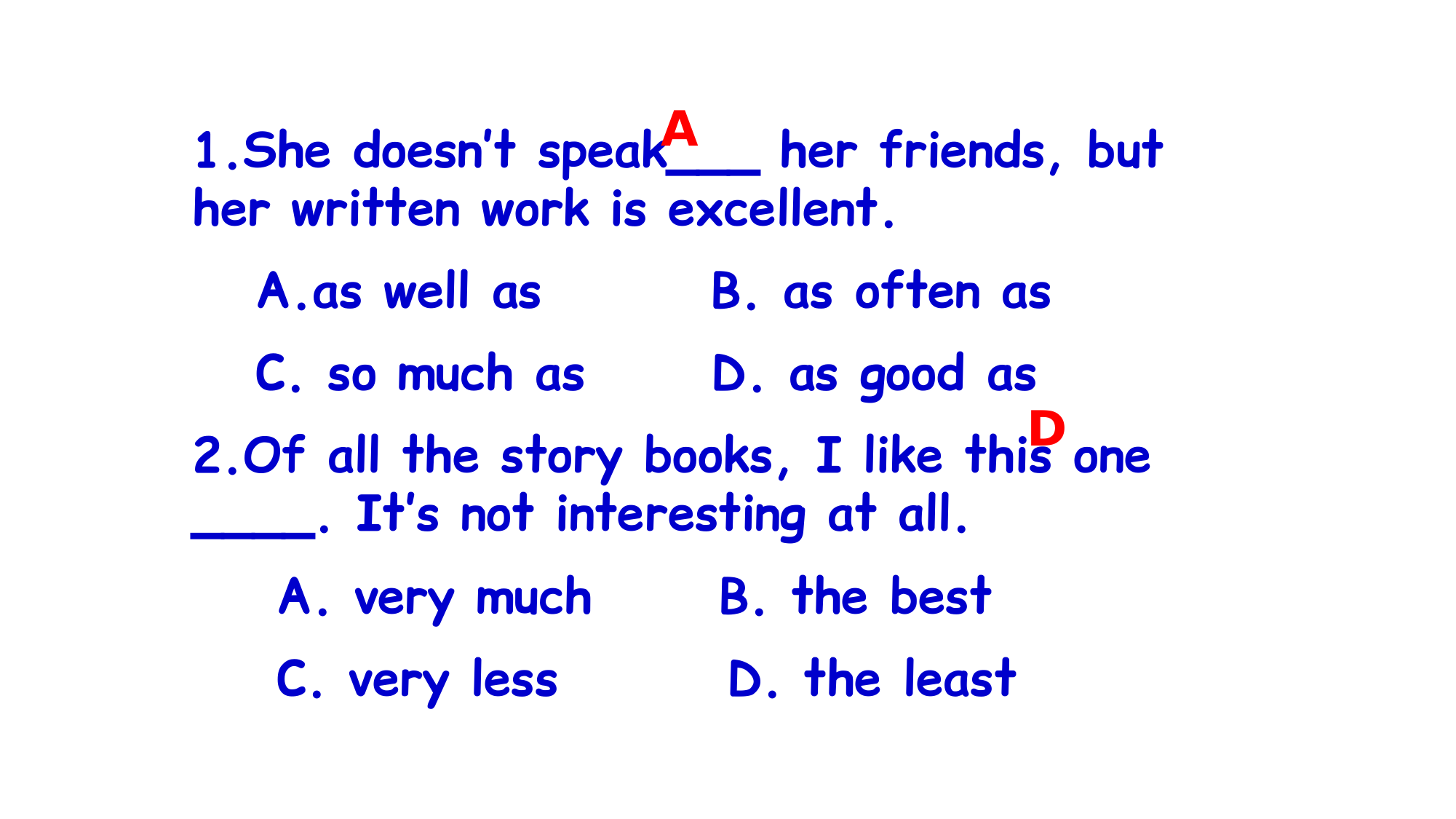

A
1.She doesn’t speak___ her friends, but her written work is excellent.
   A.as well as        B. as often as
   C. so much as      D. as good as
2.Of all the story books, I like this one ____. It’s not interesting at all.
    A. very much      B. the best
    C. very less        D. the least
D